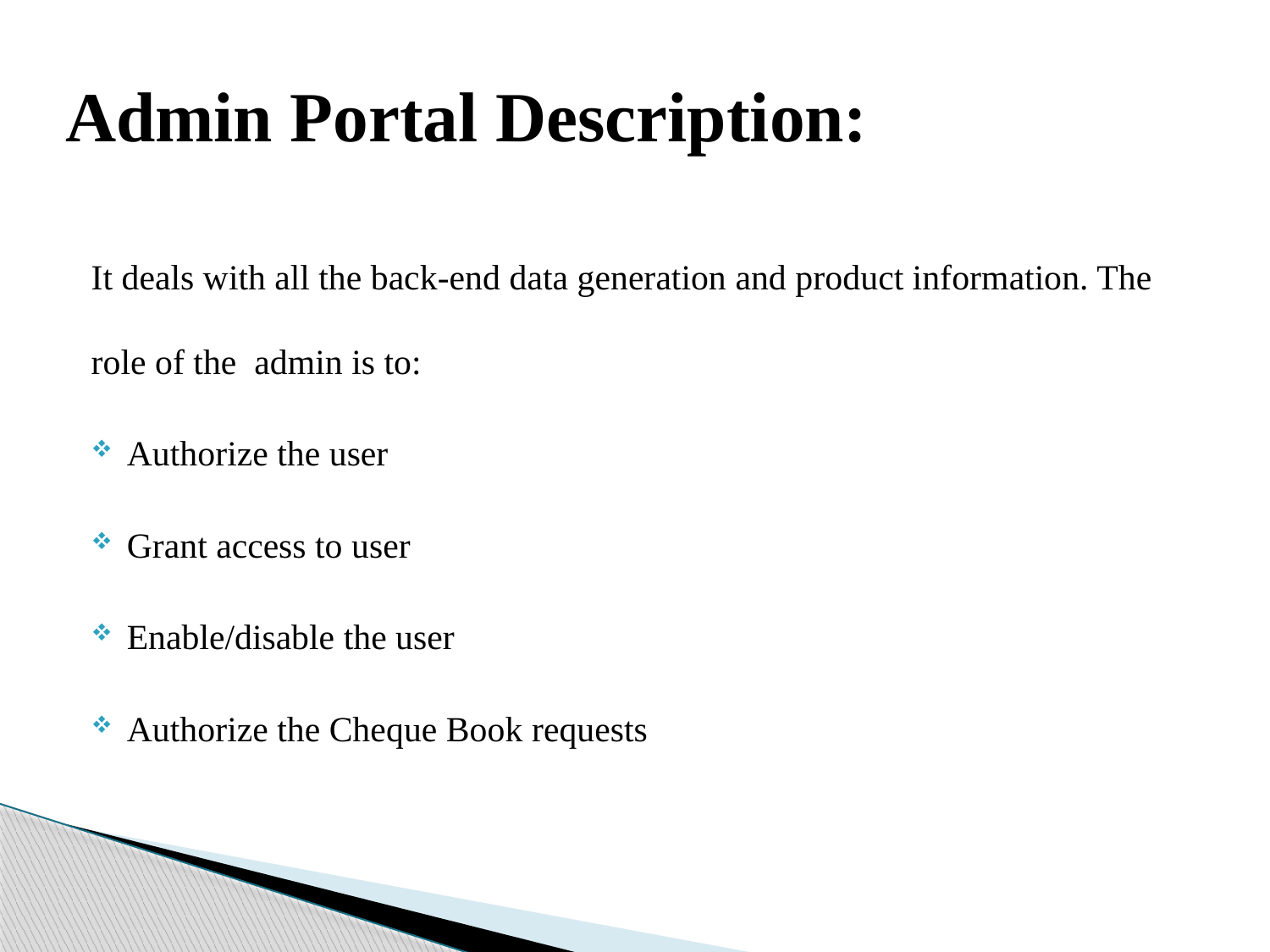

# Admin Portal Description:
It deals with all the back-end data generation and product information. The role of the  admin is to:
Authorize the user
Grant access to user
Enable/disable the user
Authorize the Cheque Book requests